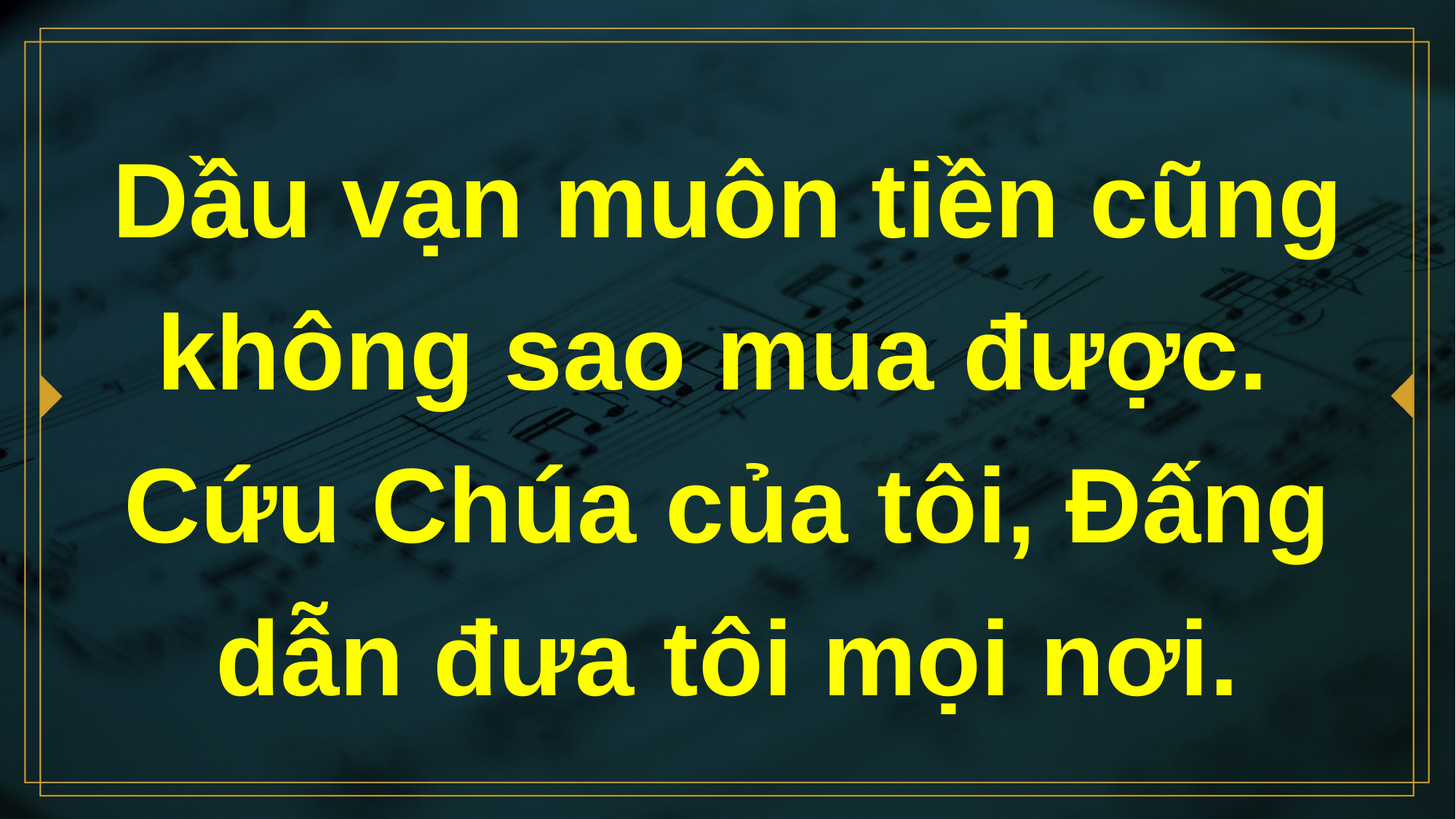

# Dầu vạn muôn tiền cũng không sao mua được. Cứu Chúa của tôi, Đấng dẫn đưa tôi mọi nơi.